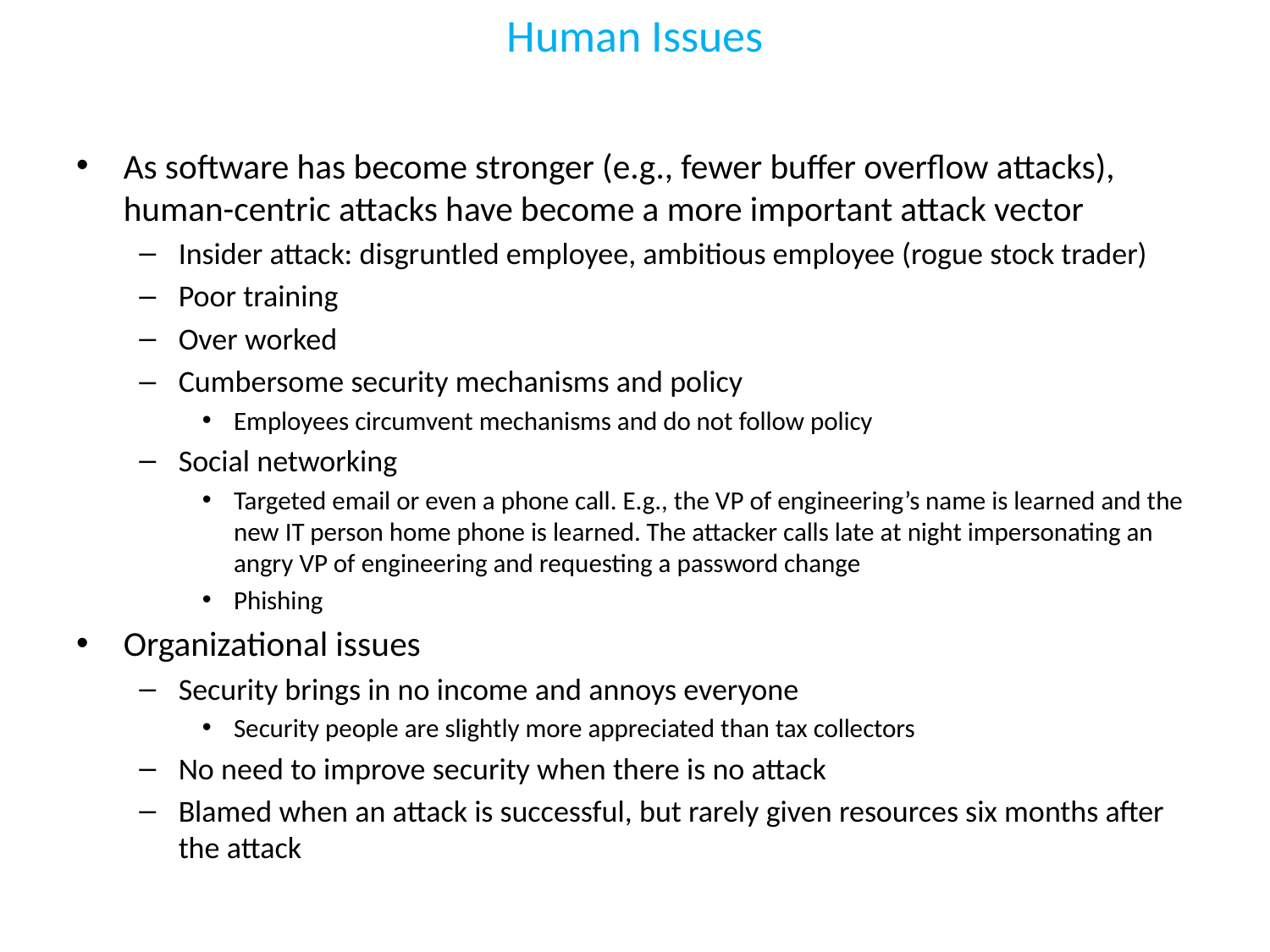

# Human Issues
As software has become stronger (e.g., fewer buffer overflow attacks), human-centric attacks have become a more important attack vector
Insider attack: disgruntled employee, ambitious employee (rogue stock trader)
Poor training
Over worked
Cumbersome security mechanisms and policy
Employees circumvent mechanisms and do not follow policy
Social networking
Targeted email or even a phone call. E.g., the VP of engineering’s name is learned and the new IT person home phone is learned. The attacker calls late at night impersonating an angry VP of engineering and requesting a password change
Phishing
Organizational issues
Security brings in no income and annoys everyone
Security people are slightly more appreciated than tax collectors
No need to improve security when there is no attack
Blamed when an attack is successful, but rarely given resources six months after the attack